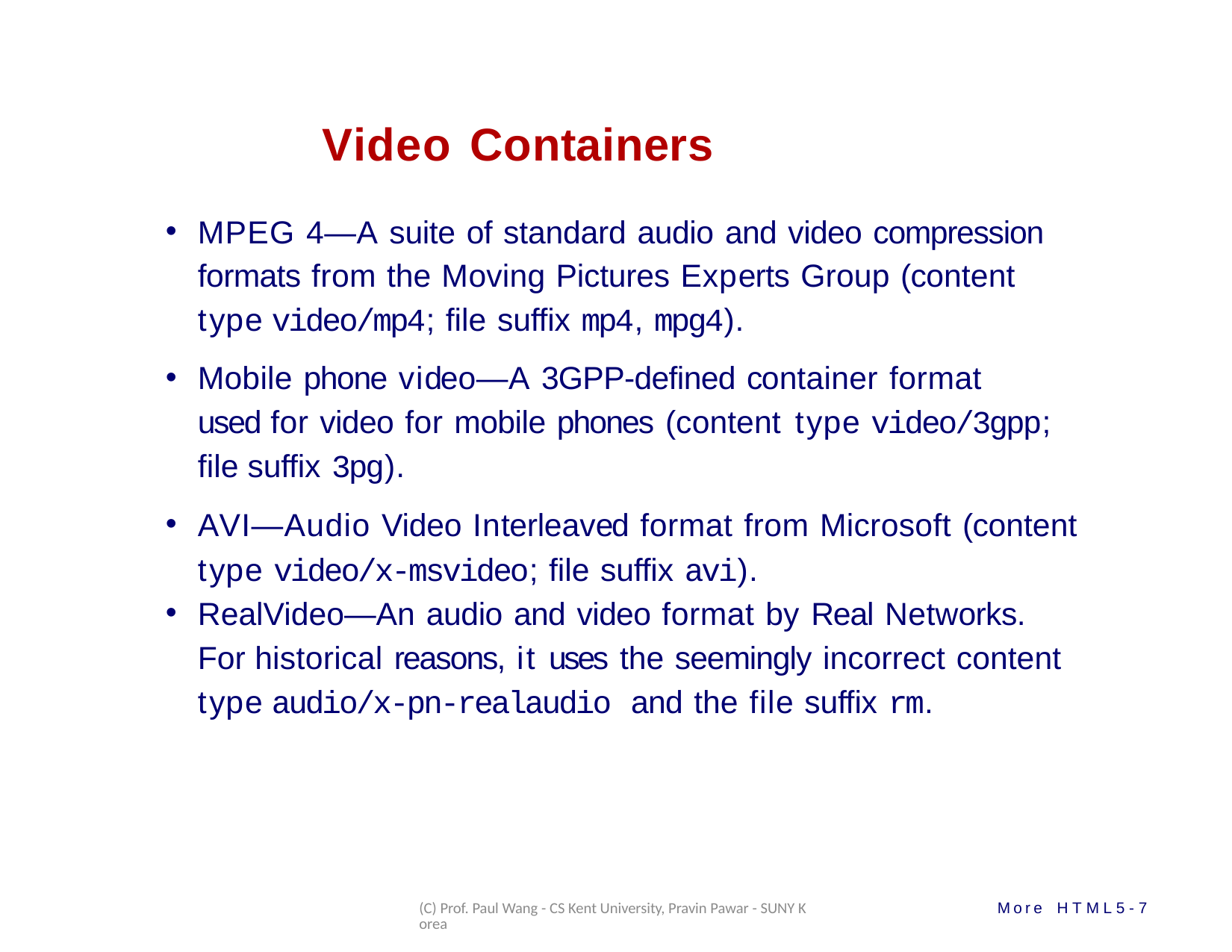

# Video Containers
MPEG 4—A suite of standard audio and video compression formats from the Moving Pictures Experts Group (content type video/mp4; file suffix mp4, mpg4).

Mobile phone video—A 3GPP-defined container format used for video for mobile phones (content type video/3gpp; file suffix 3pg).

AVI—Audio Video Interleaved format from Microsoft (content type video/x-msvideo; file suffix avi).
RealVideo—An audio and video format by Real Networks.  For historical reasons, it uses the seemingly incorrect content type audio/x-pn-realaudio and the file suffix rm.
(C) Prof. Paul Wang - CS Kent University, Pravin Pawar - SUNY Korea
More  HTML5-7